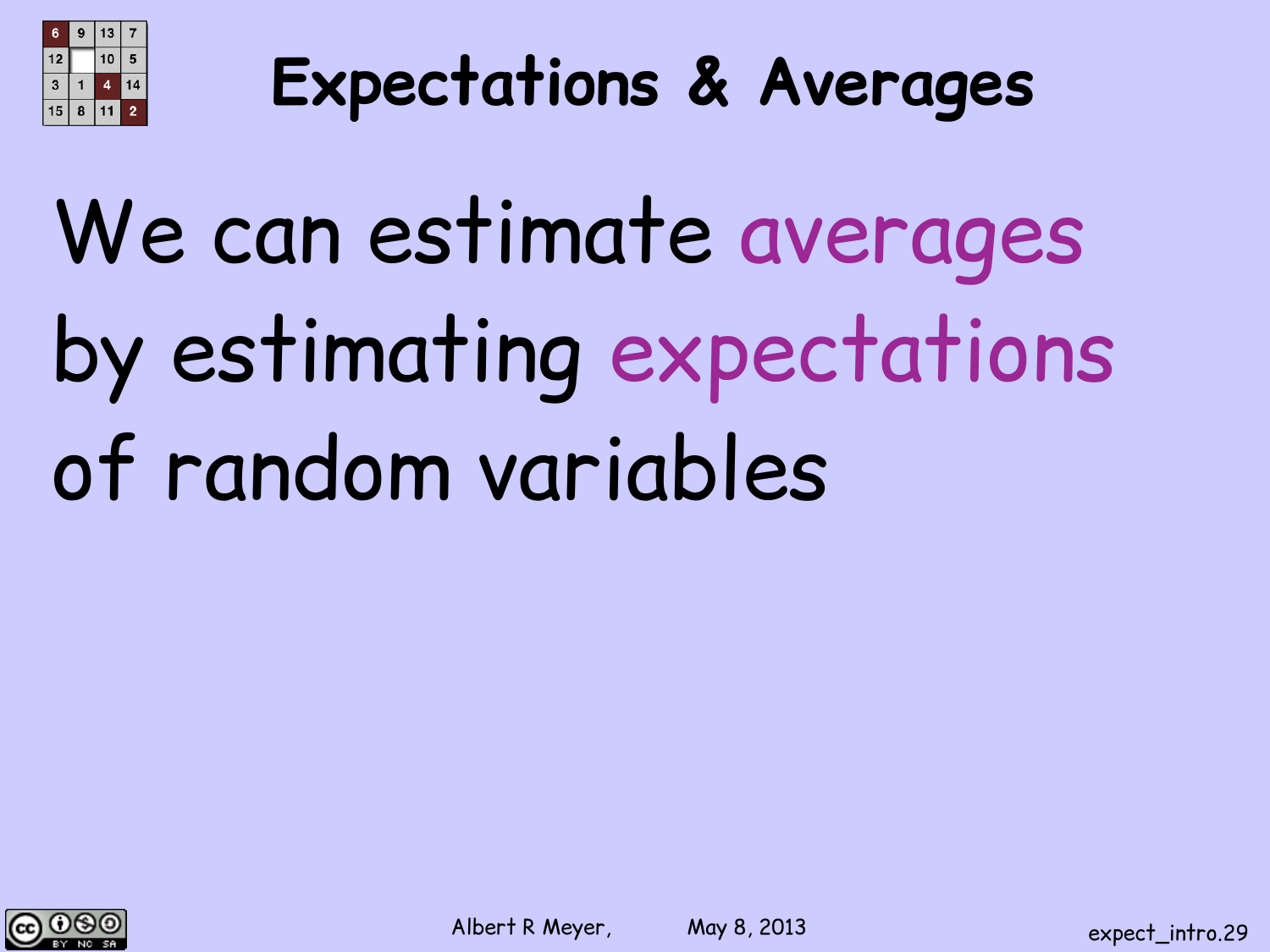

# Expectations & Averages
We can estimate averages
by estimating expectations
of random variables
expect_intro.29